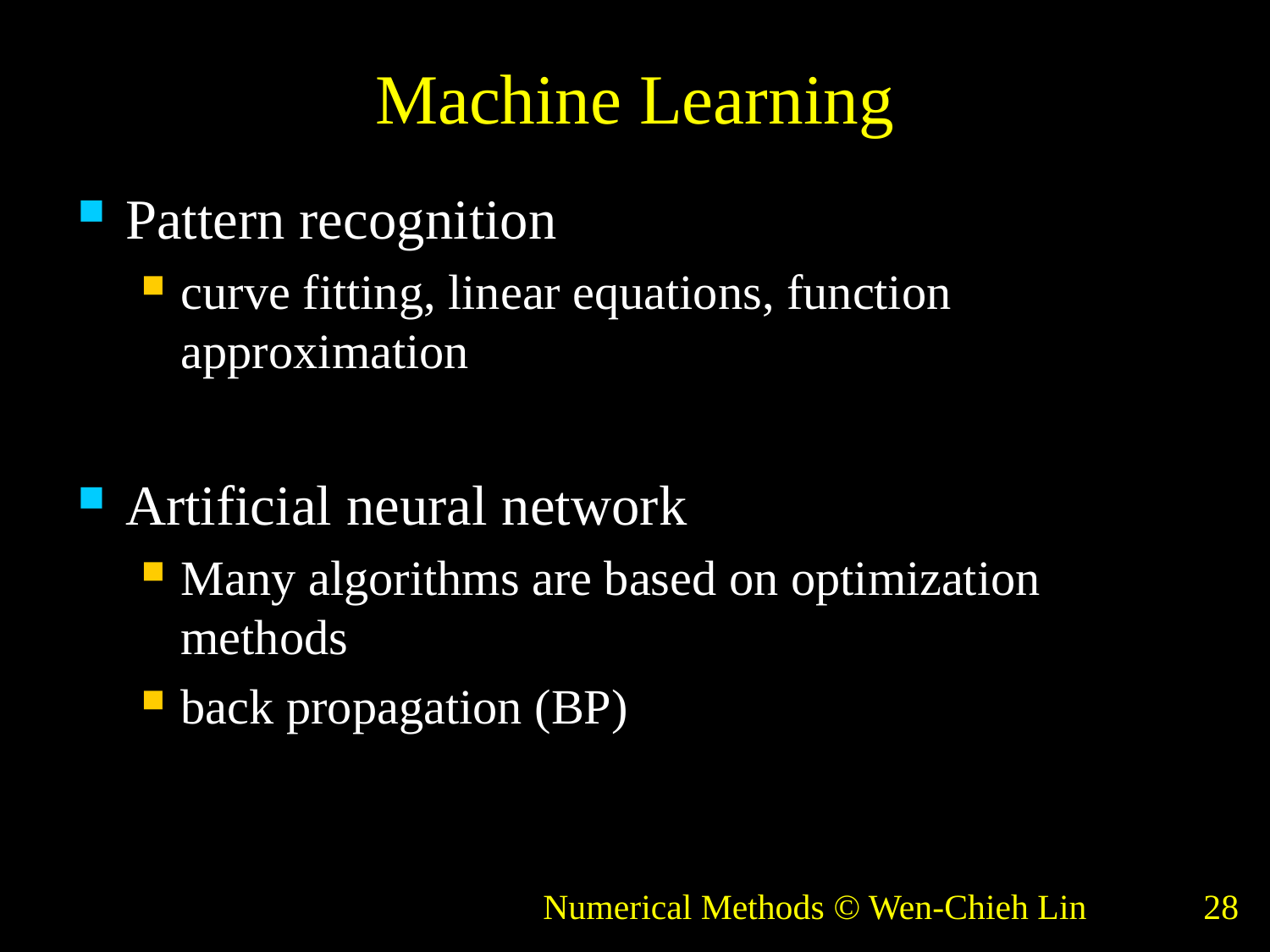

# Machine Learning
Pattern recognition
curve fitting, linear equations, function approximation

Artificial neural network
Many algorithms are based on optimization methods
back propagation (BP)
Numerical Methods © Wen-Chieh Lin
28